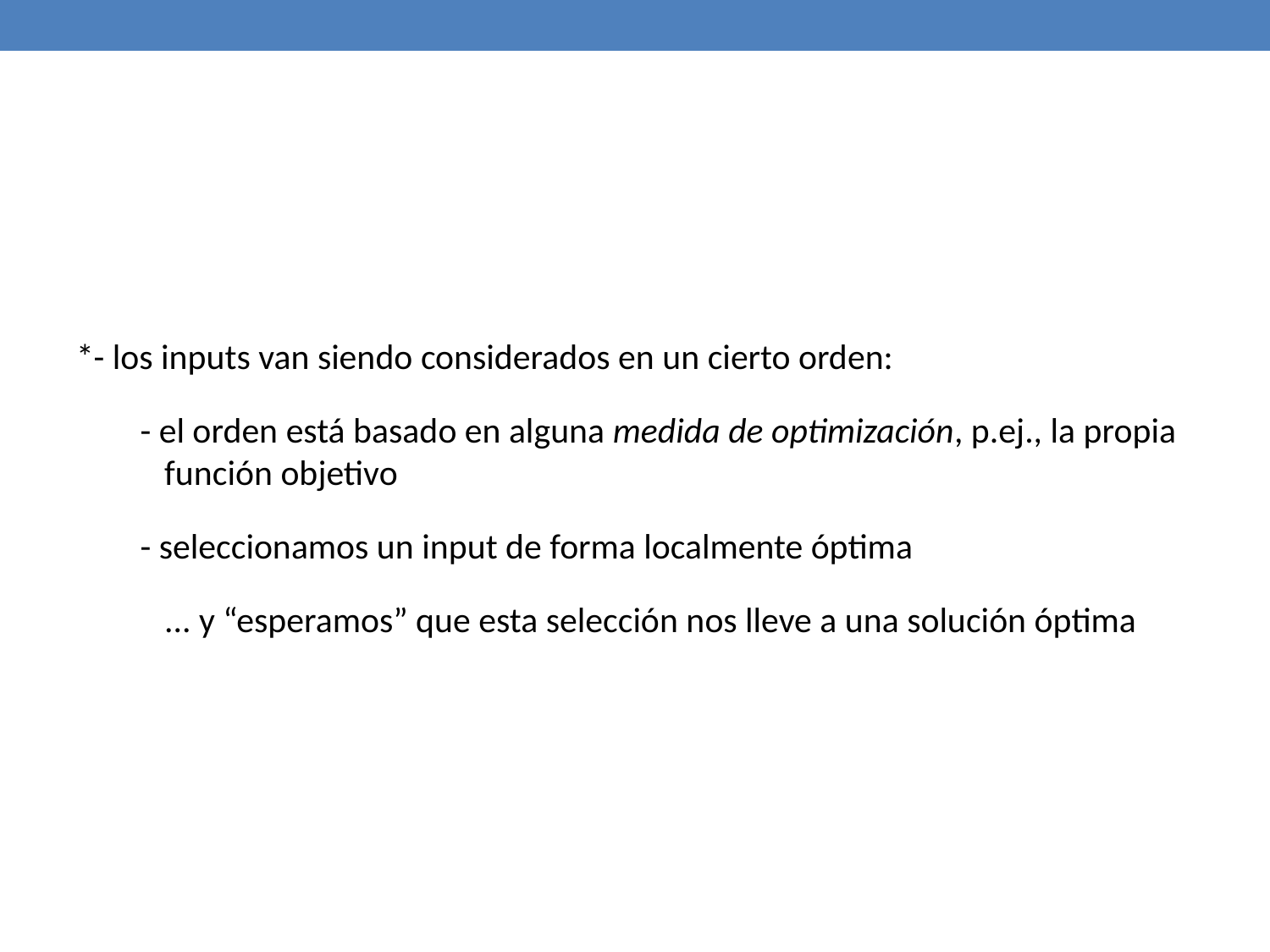

*- los inputs van siendo considerados en un cierto orden:
- el orden está basado en alguna medida de optimización, p.ej., la propia función objetivo
- seleccionamos un input de forma localmente óptima
... y “esperamos” que esta selección nos lleve a una solución óptima